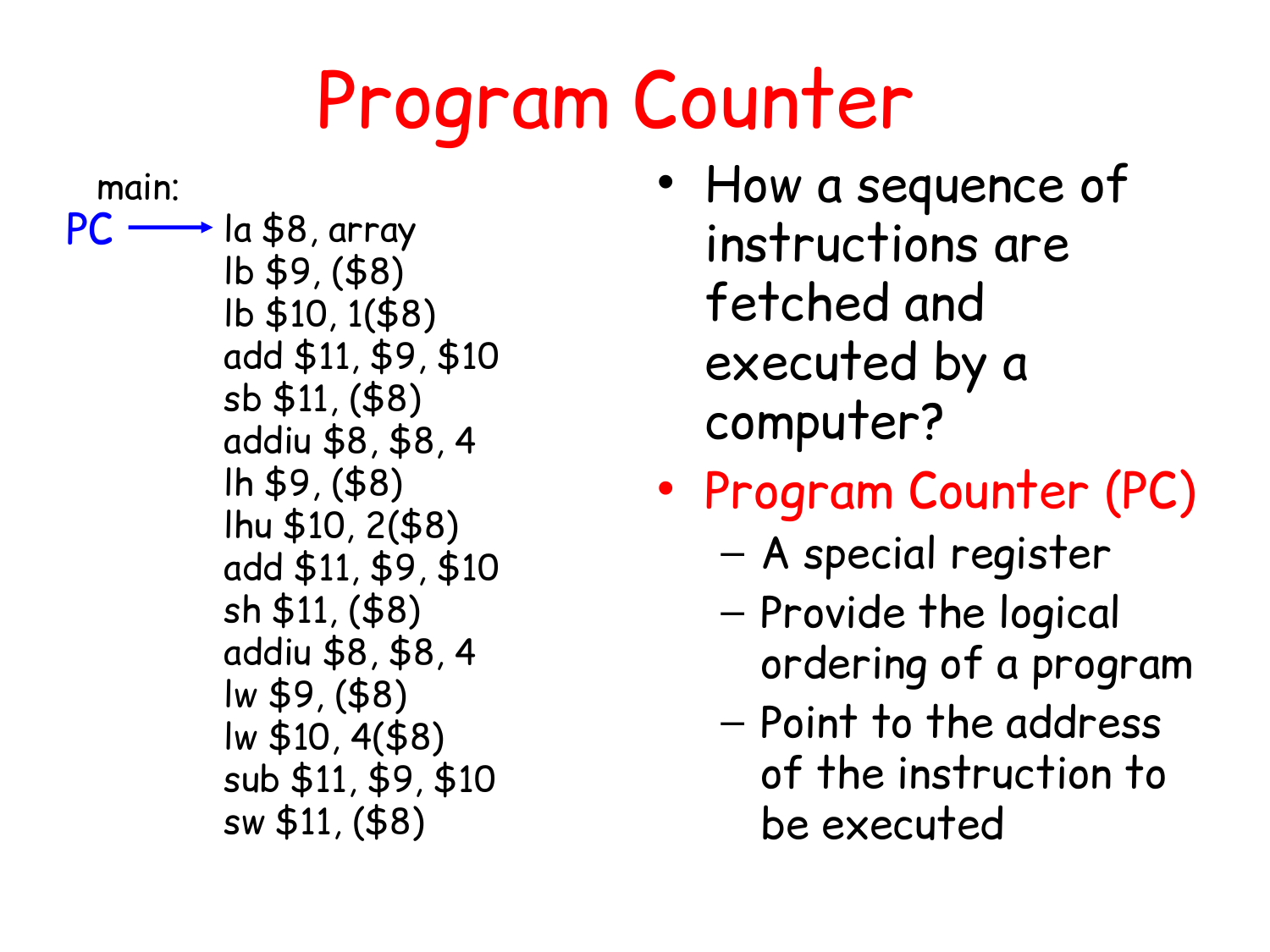

# Program Counter
How a sequence of instructions are fetched and executed by a computer?
Program Counter (PC)
A special register
Provide the logical ordering of a program
Point to the address of the instruction to be executed

main:
	la $8, array
	lb $9, ($8)
	lb $10, 1($8)
	add $11, $9, $10
	sb $11, ($8)
	addiu $8, $8, 4
	lh $9, ($8)
	lhu $10, 2($8)
	add $11, $9, $10
	sh $11, ($8)
	addiu $8, $8, 4
	lw $9, ($8)
	lw $10, 4($8)
	sub $11, $9, $10
	sw $11, ($8)
PC